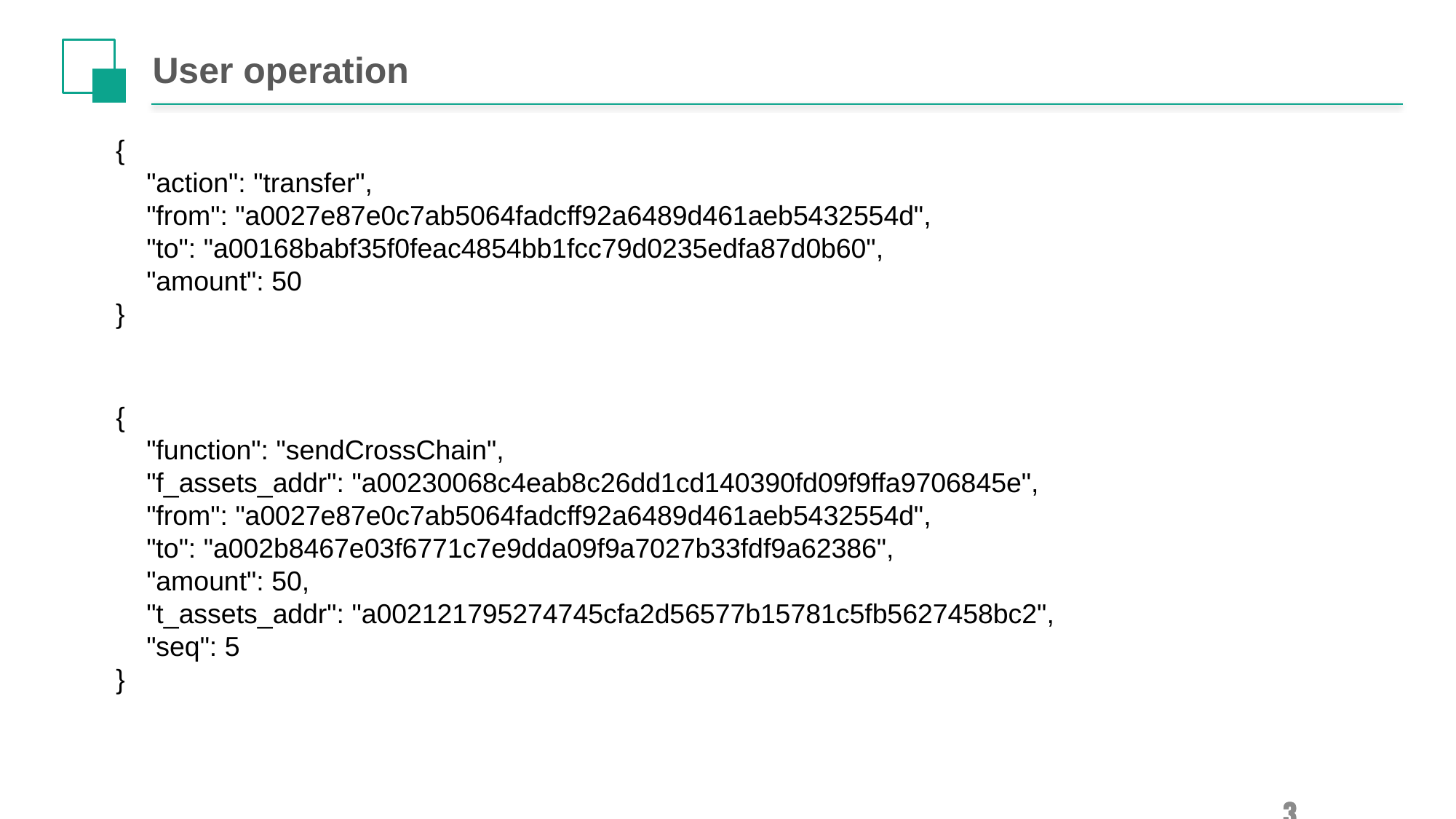

# User operation
{
    "action": "transfer",
    "from": "a0027e87e0c7ab5064fadcff92a6489d461aeb5432554d",
    "to": "a00168babf35f0feac4854bb1fcc79d0235edfa87d0b60",
    "amount": 50
}
{
    "function": "sendCrossChain",
    "f_assets_addr": "a00230068c4eab8c26dd1cd140390fd09f9ffa9706845e",
    "from": "a0027e87e0c7ab5064fadcff92a6489d461aeb5432554d",
    "to": "a002b8467e03f6771c7e9dda09f9a7027b33fdf9a62386",
    "amount": 50,
    "t_assets_addr": "a002121795274745cfa2d56577b15781c5fb5627458bc2",
    "seq": 5
}
3
3